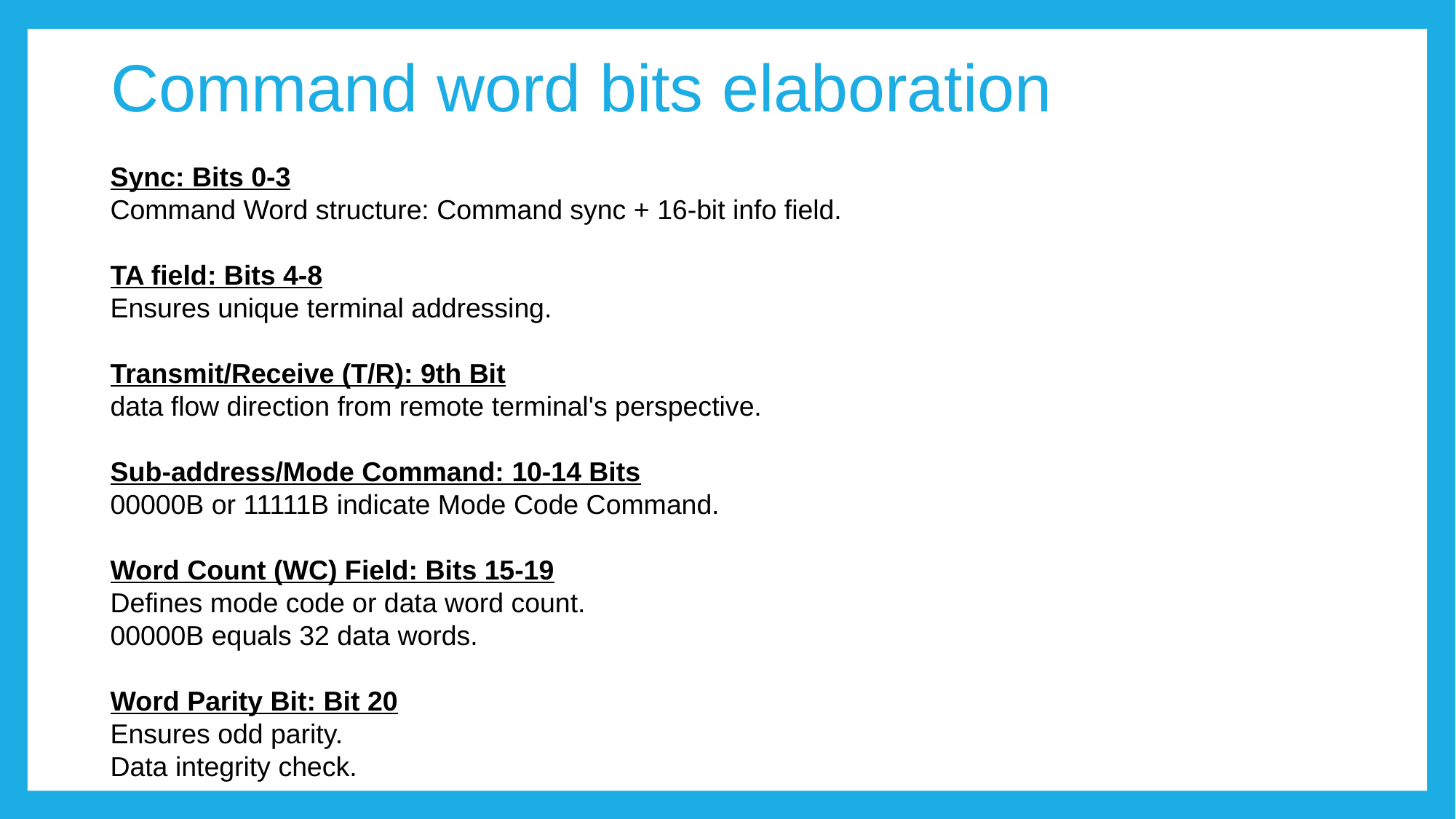

# Command word bits elaboration
Sync: Bits 0-3
Command Word structure: Command sync + 16-bit info field.

TA field: Bits 4-8
Ensures unique terminal addressing.

Transmit/Receive (T/R): 9th Bit
data flow direction from remote terminal's perspective.

Sub-address/Mode Command: 10-14 Bits
00000B or 11111B indicate Mode Code Command.

Word Count (WC) Field: Bits 15-19
Defines mode code or data word count.
00000B equals 32 data words.

Word Parity Bit: Bit 20
Ensures odd parity.
Data integrity check.